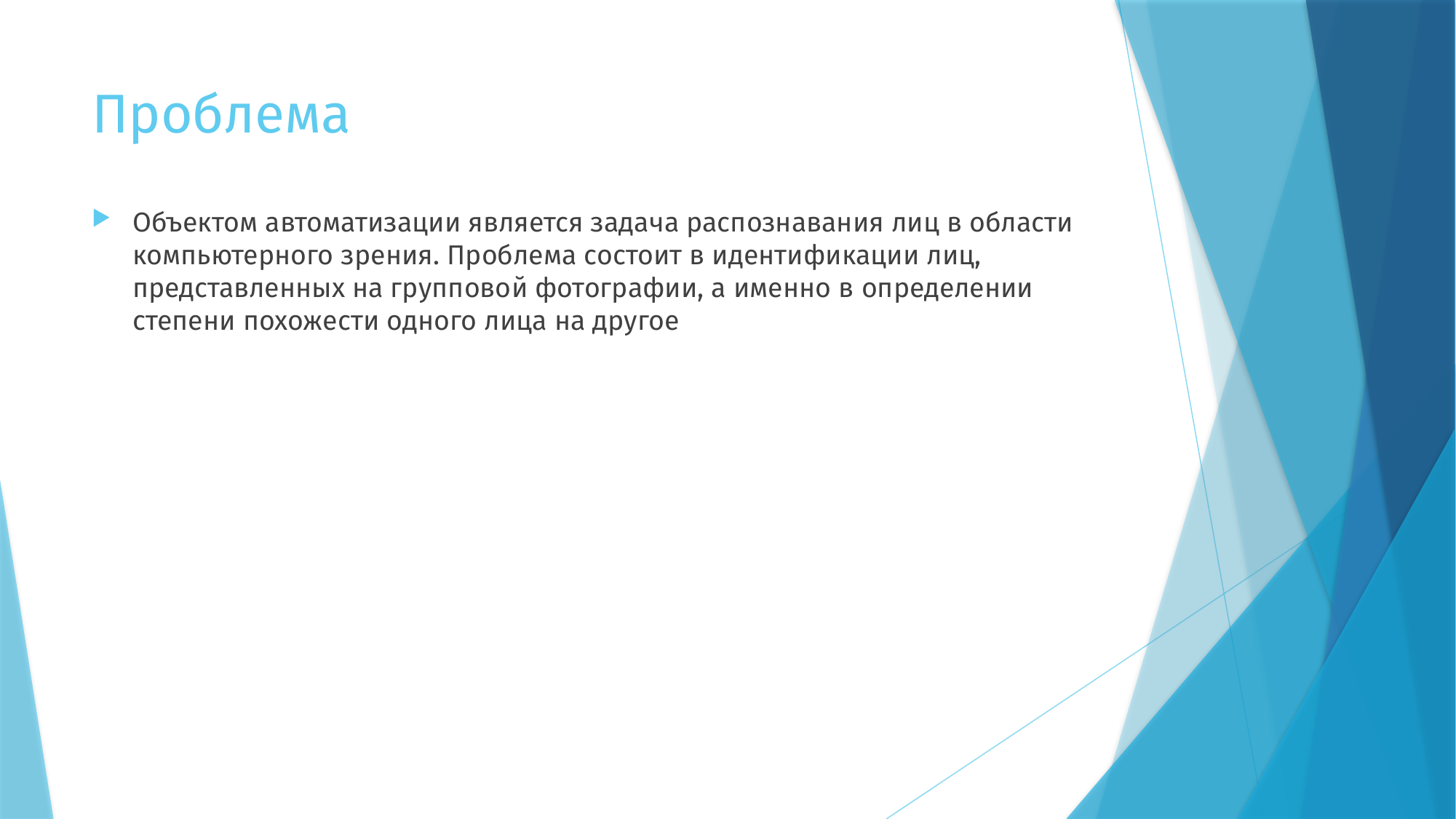

# Проблема
Объектом автоматизации является задача распознавания лиц в области компьютерного зрения. Проблема состоит в идентификации лиц, представленных на групповой фотографии, а именно в определении степени похожести одного лица на другое